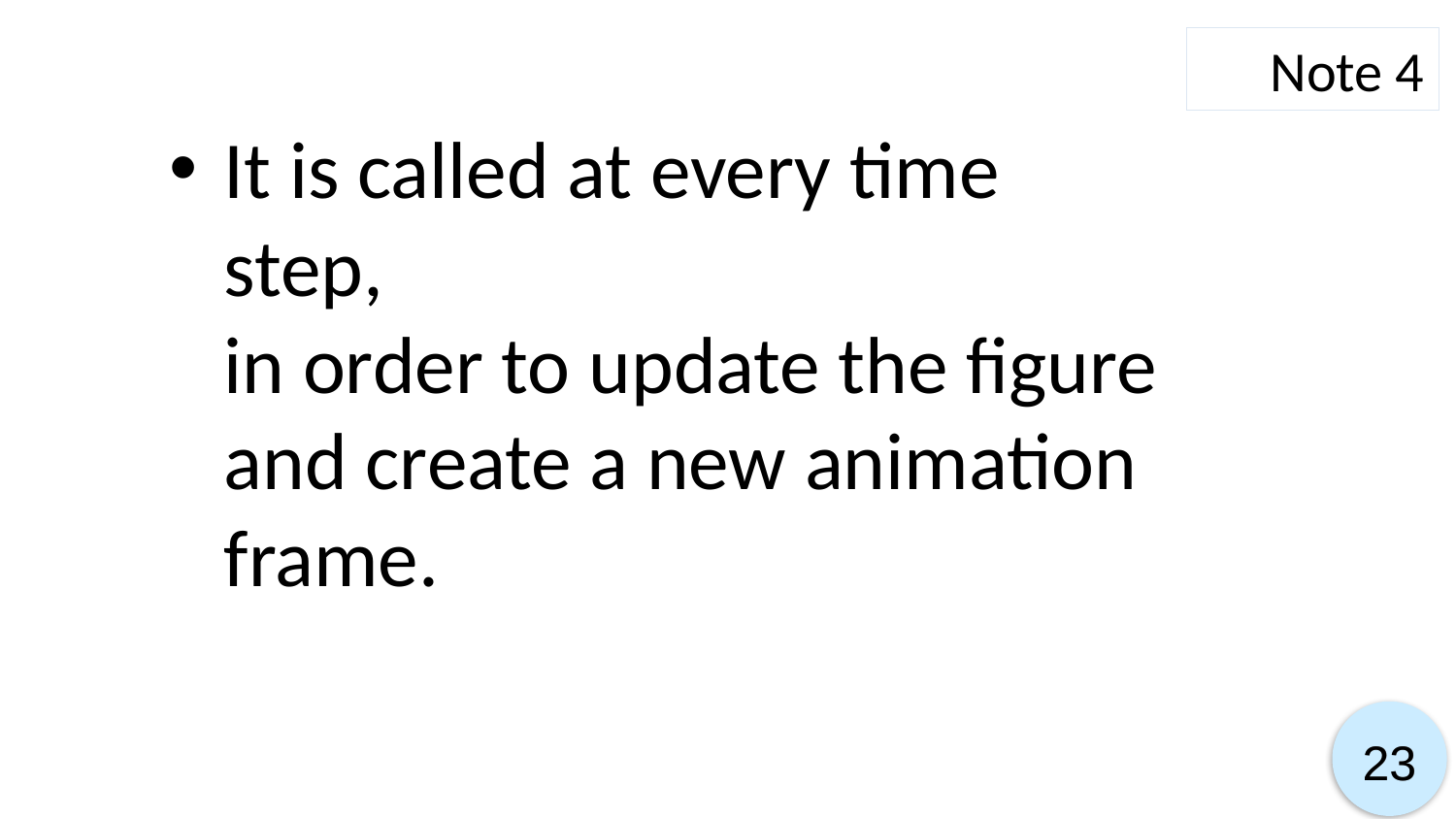

Note 4
It is called at every time step,
in order to update the figure and create a new animation frame.
23
23